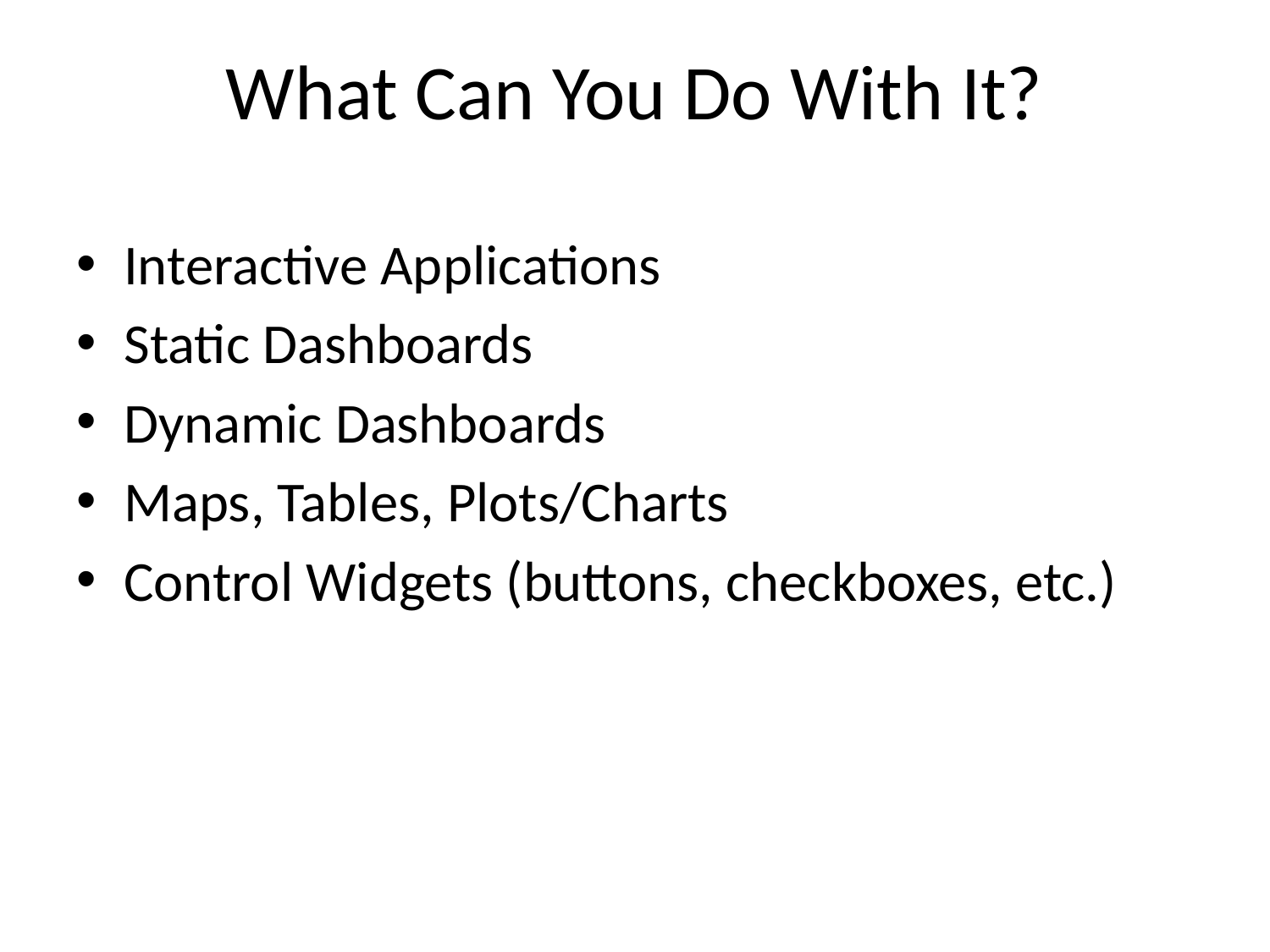

# What Can You Do With It?
Interactive Applications
Static Dashboards
Dynamic Dashboards
Maps, Tables, Plots/Charts
Control Widgets (buttons, checkboxes, etc.)